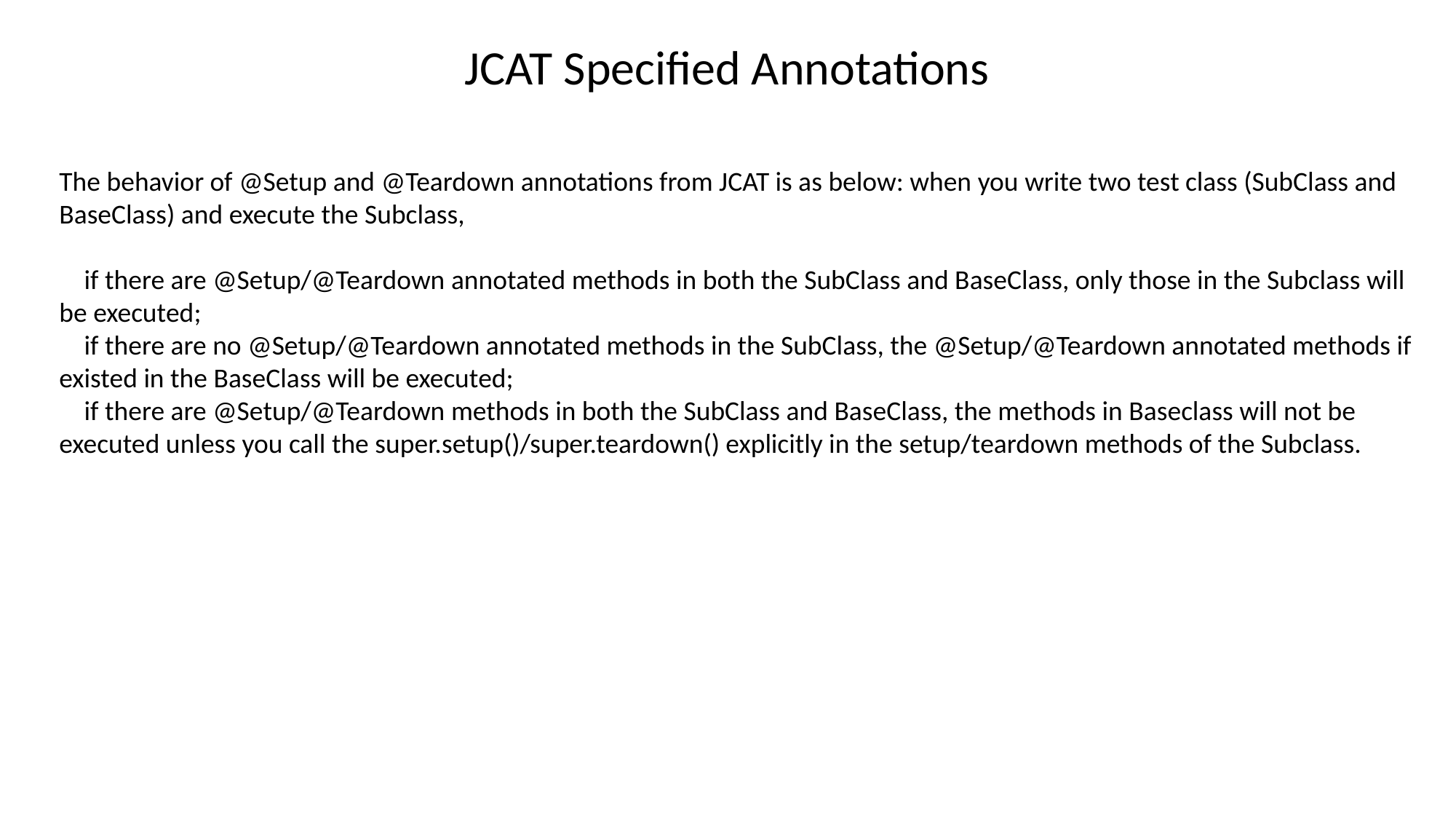

# JCAT Specified Annotations

The behavior of @Setup and @Teardown annotations from JCAT is as below: when you write two test class (SubClass and BaseClass) and execute the Subclass,

    if there are @Setup/@Teardown annotated methods in both the SubClass and BaseClass, only those in the Subclass will be executed;
    if there are no @Setup/@Teardown annotated methods in the SubClass, the @Setup/@Teardown annotated methods if existed in the BaseClass will be executed;
    if there are @Setup/@Teardown methods in both the SubClass and BaseClass, the methods in Baseclass will not be executed unless you call the super.setup()/super.teardown() explicitly in the setup/teardown methods of the Subclass.